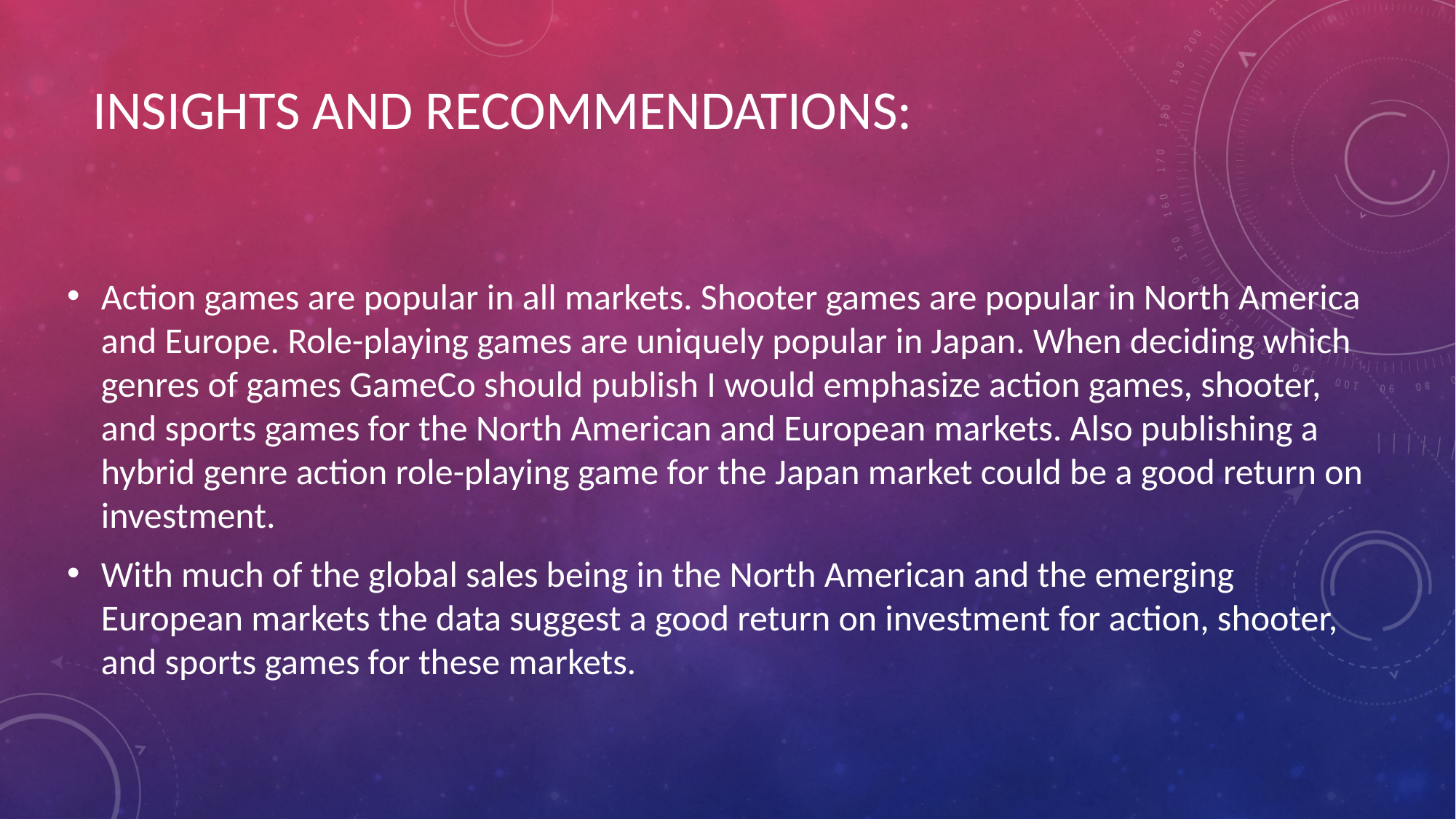

# Insights and Recommendations:
Action games are popular in all markets. Shooter games are popular in North America and Europe. Role-playing games are uniquely popular in Japan. When deciding which genres of games GameCo should publish I would emphasize action games, shooter, and sports games for the North American and European markets. Also publishing a hybrid genre action role-playing game for the Japan market could be a good return on investment.
With much of the global sales being in the North American and the emerging European markets the data suggest a good return on investment for action, shooter, and sports games for these markets.